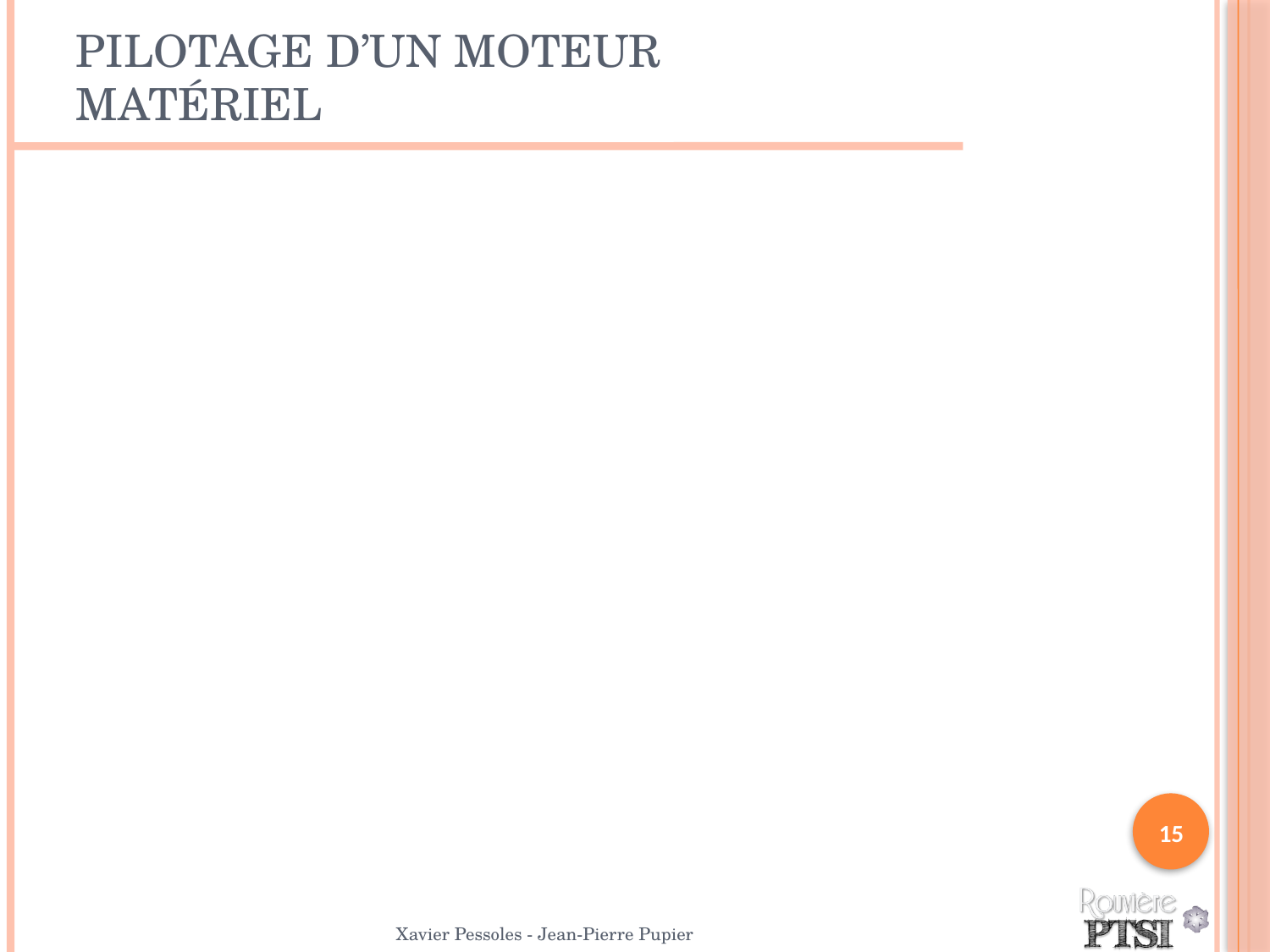

# Pilotage d’un moteur Matériel

15
Xavier Pessoles - Jean-Pierre Pupier